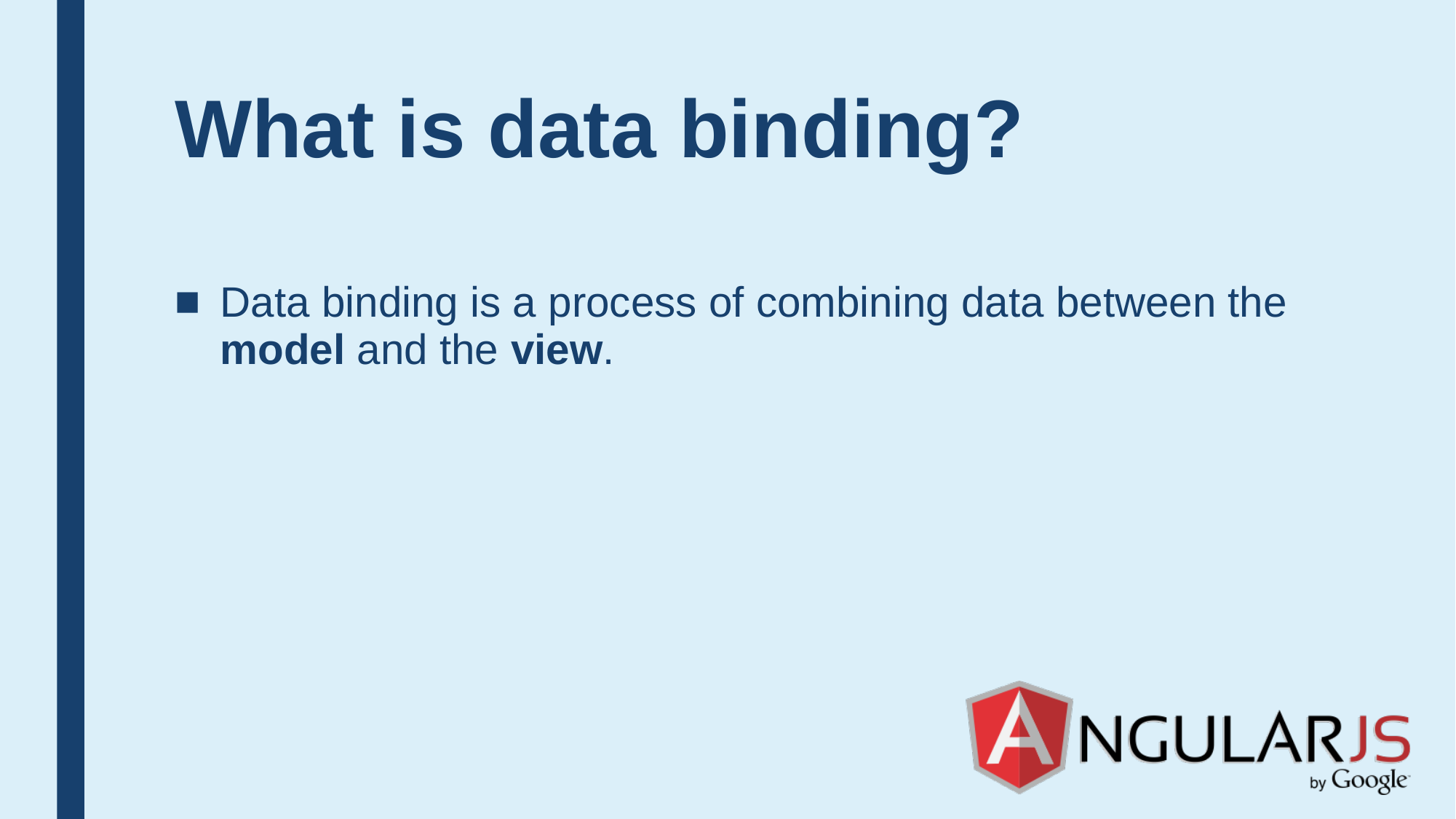

# What is data binding?
Data binding is a process of combining data between the model and the view.